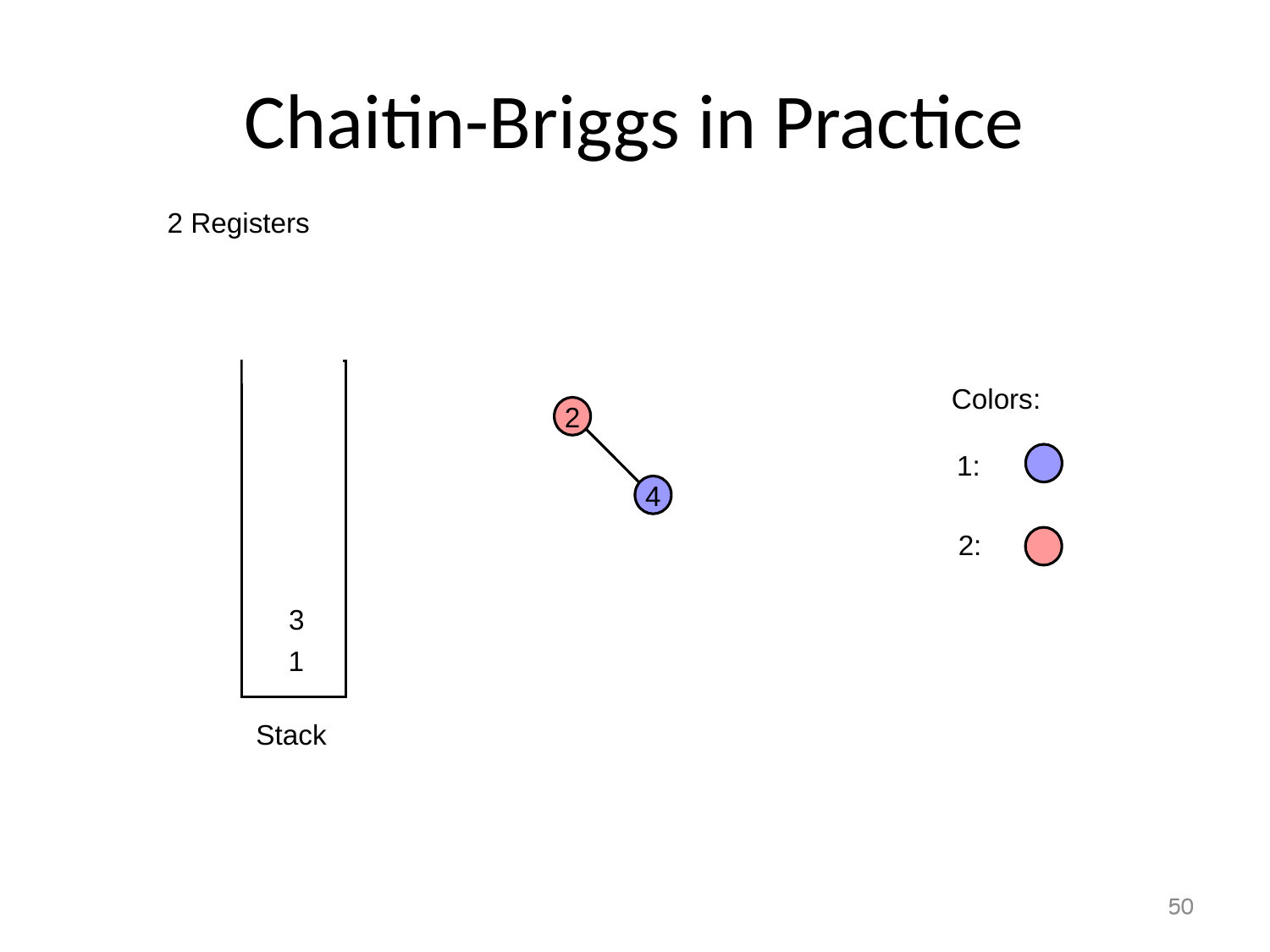

# Chaitin-Briggs in Practice
2 Registers

Colors:
2

1:

4
2:

3
1
Stack
50